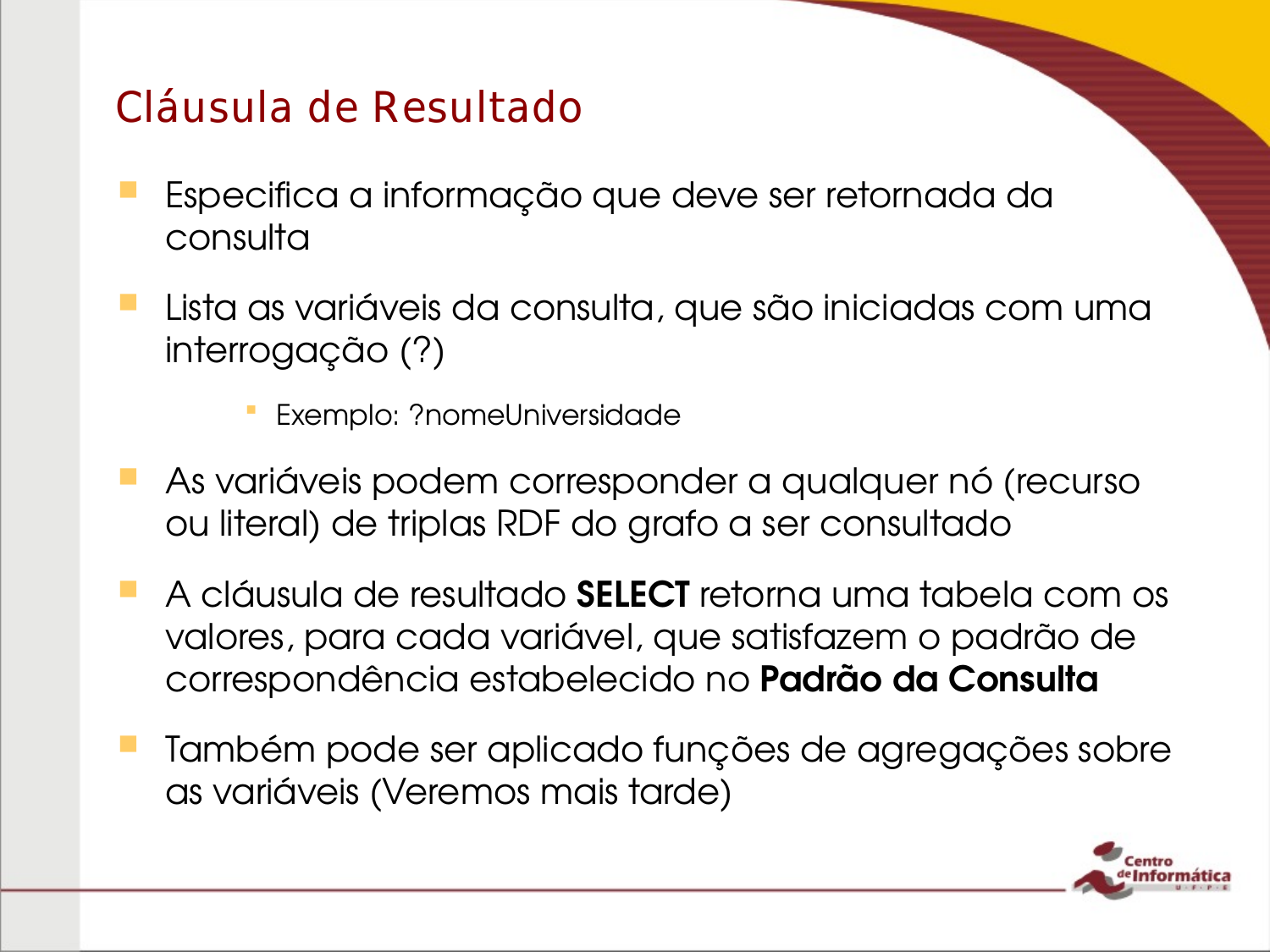

# Cláusula de Resultado
Especifica a informação que deve ser retornada da consulta
Lista as variáveis da consulta, que são iniciadas com uma interrogação (?)
Exemplo: ?nomeUniversidade
As variáveis podem corresponder a qualquer nó (recurso ou literal) de triplas RDF do grafo a ser consultado
A cláusula de resultado SELECT retorna uma tabela com os valores, para cada variável, que satisfazem o padrão de correspondência estabelecido no Padrão da Consulta
Também pode ser aplicado funções de agregações sobre as variáveis (Veremos mais tarde)